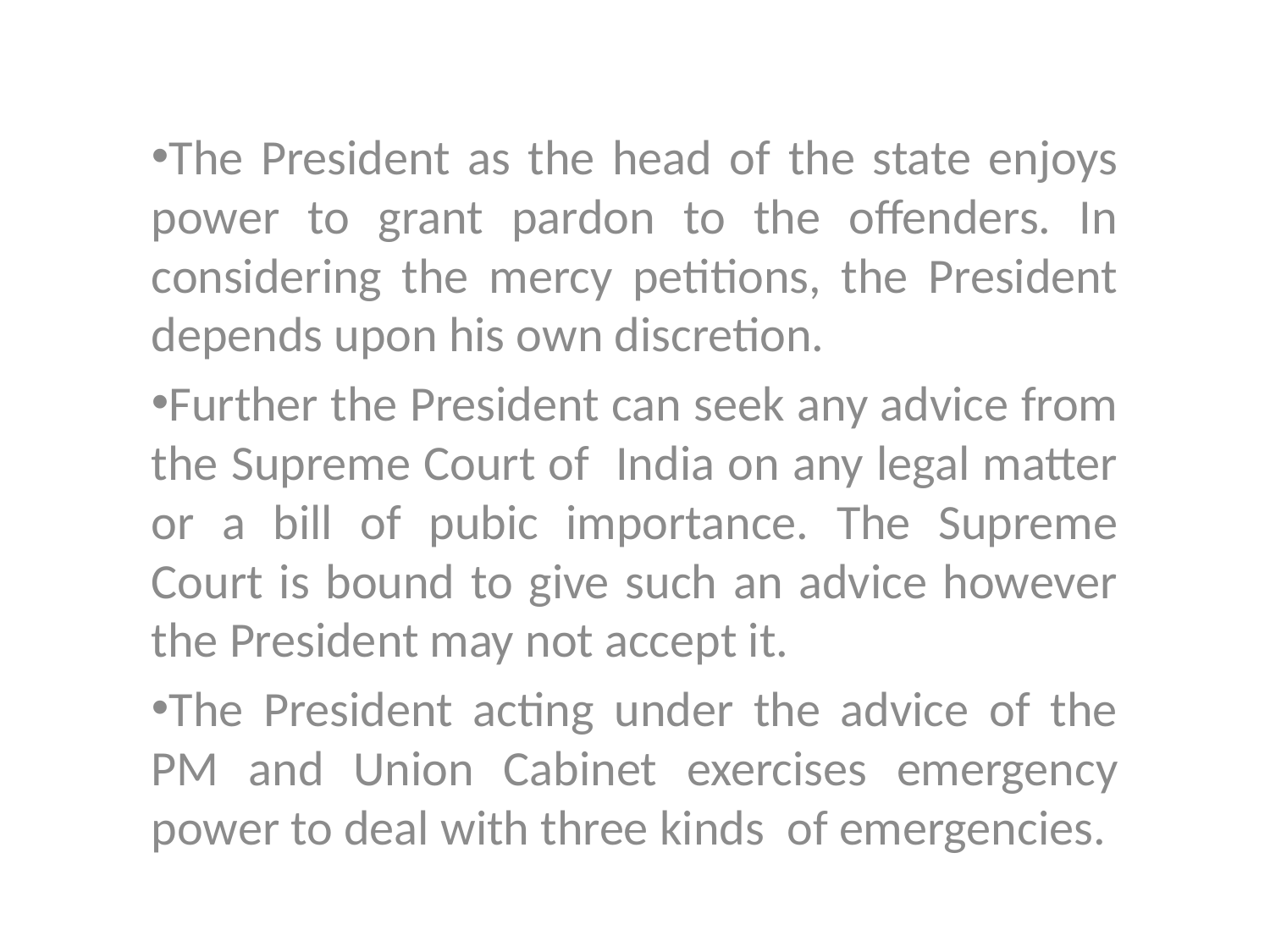

The President as the head of the state enjoys power to grant pardon to the offenders. In considering the mercy petitions, the President depends upon his own discretion.
Further the President can seek any advice from the Supreme Court of  India on any legal matter or a bill of pubic importance. The Supreme Court is bound to give such an advice however the President may not accept it.
The President acting under the advice of the PM and Union Cabinet exercises emergency power to deal with three kinds  of emergencies.